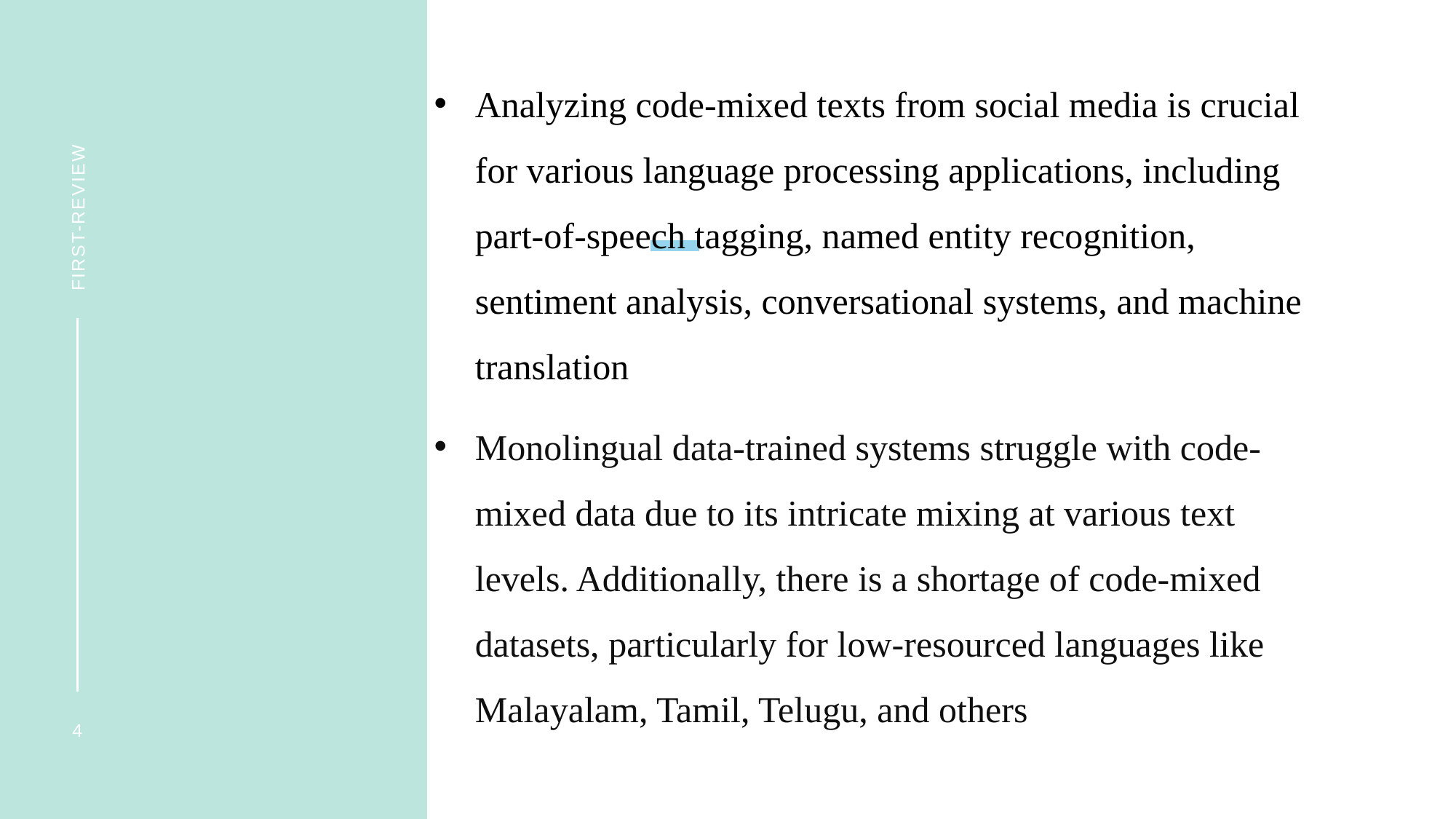

Analyzing code-mixed texts from social media is crucial for various language processing applications, including part-of-speech tagging, named entity recognition, sentiment analysis, conversational systems, and machine translation
Monolingual data-trained systems struggle with code-mixed data due to its intricate mixing at various text levels. Additionally, there is a shortage of code-mixed datasets, particularly for low-resourced languages like Malayalam, Tamil, Telugu, and others
First-review
#
4